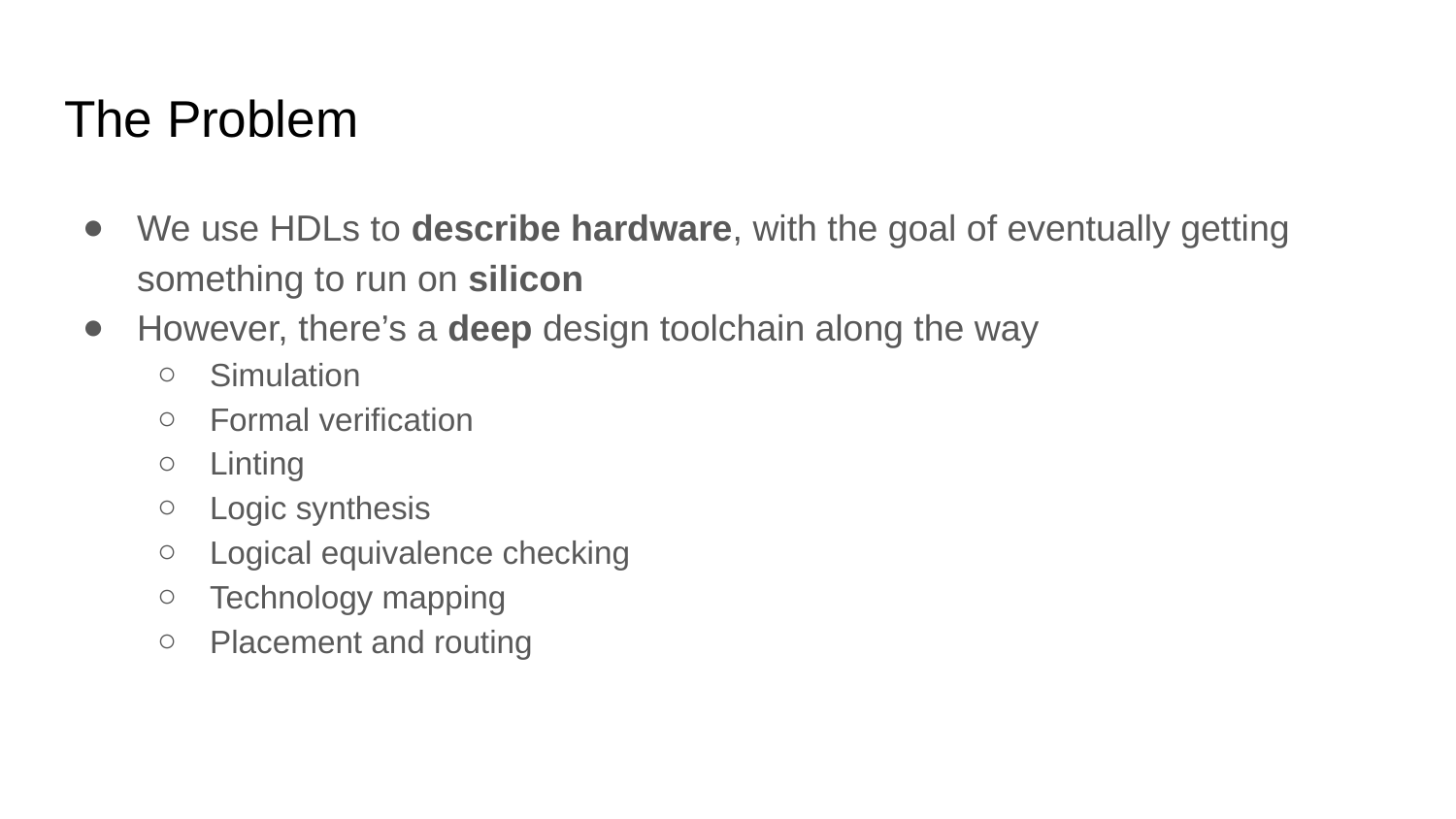

# The Problem
We use HDLs to describe hardware, with the goal of eventually getting something to run on silicon
However, there’s a deep design toolchain along the way
Simulation
Formal verification
Linting
Logic synthesis
Logical equivalence checking
Technology mapping
Placement and routing